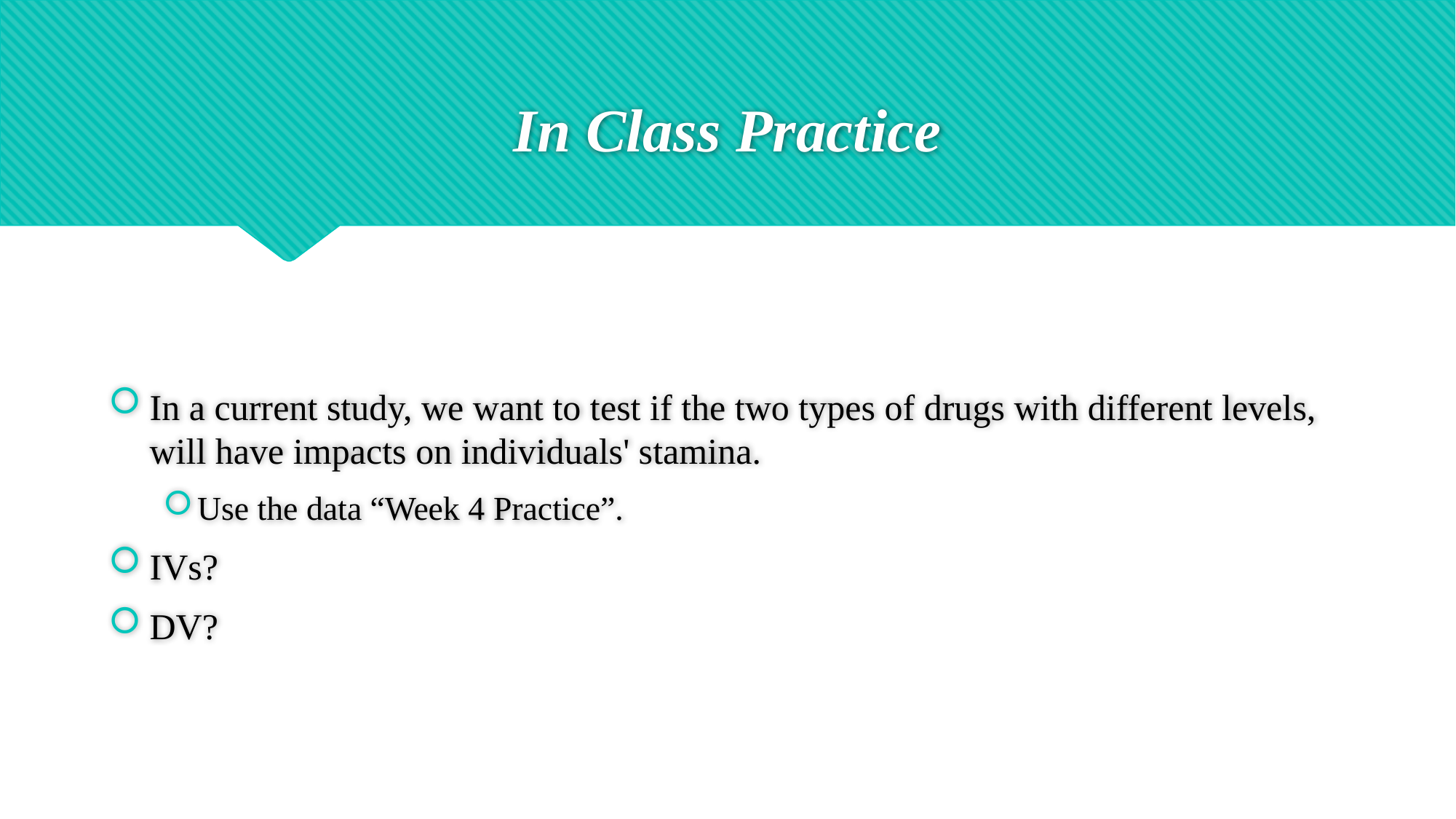

# In Class Practice
In a current study, we want to test if the two types of drugs with different levels, will have impacts on individuals' stamina.
Use the data “Week 4 Practice”.
IVs?
DV?